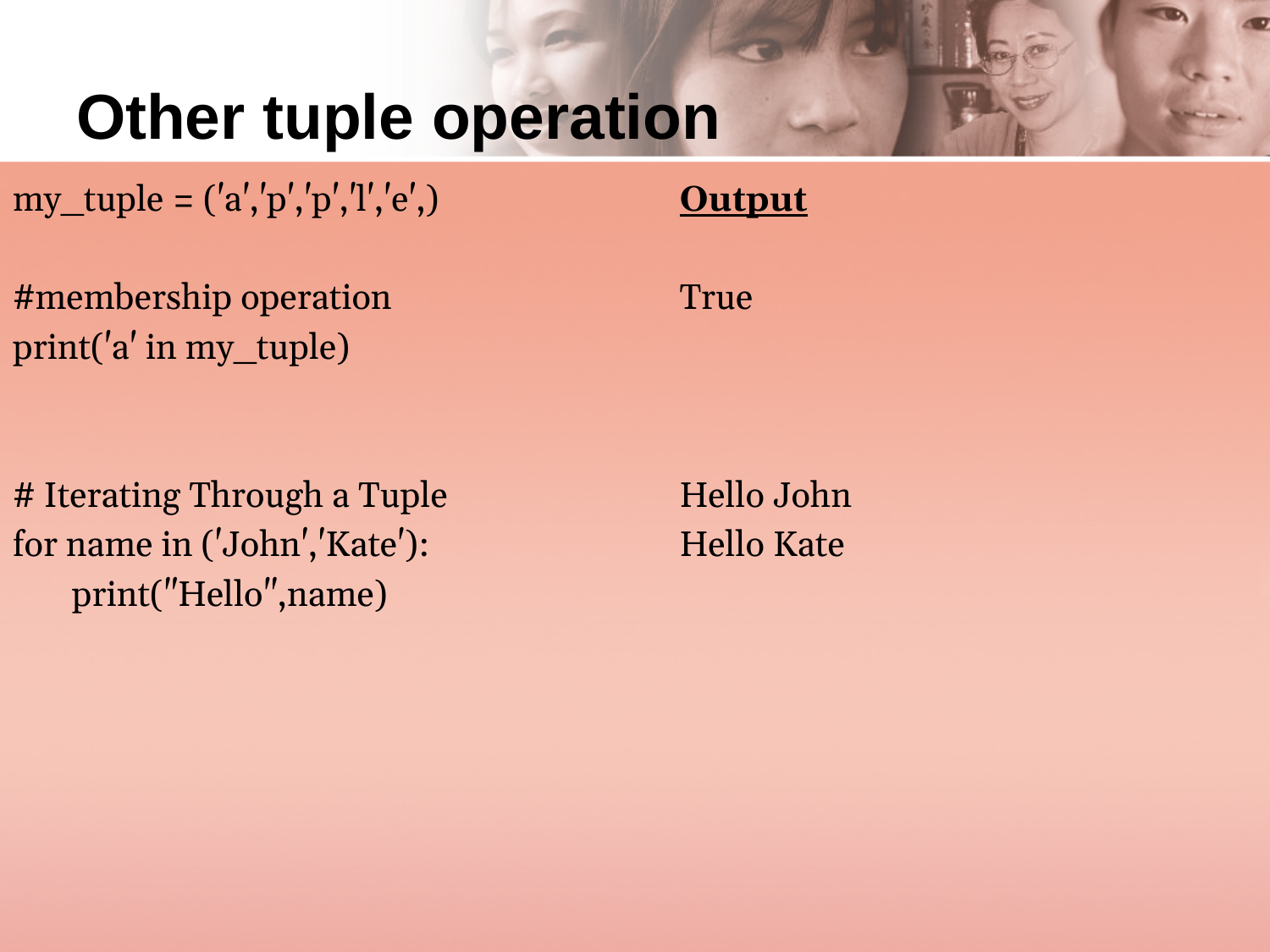

# Other tuple operation
my_tuple = ('a','p','p','l','e',)

#membership operation
print('a' in my_tuple)

# Iterating Through a Tuple
for name in ('John','Kate'):
       print("Hello",name)

Output

True

Hello John
Hello Kate